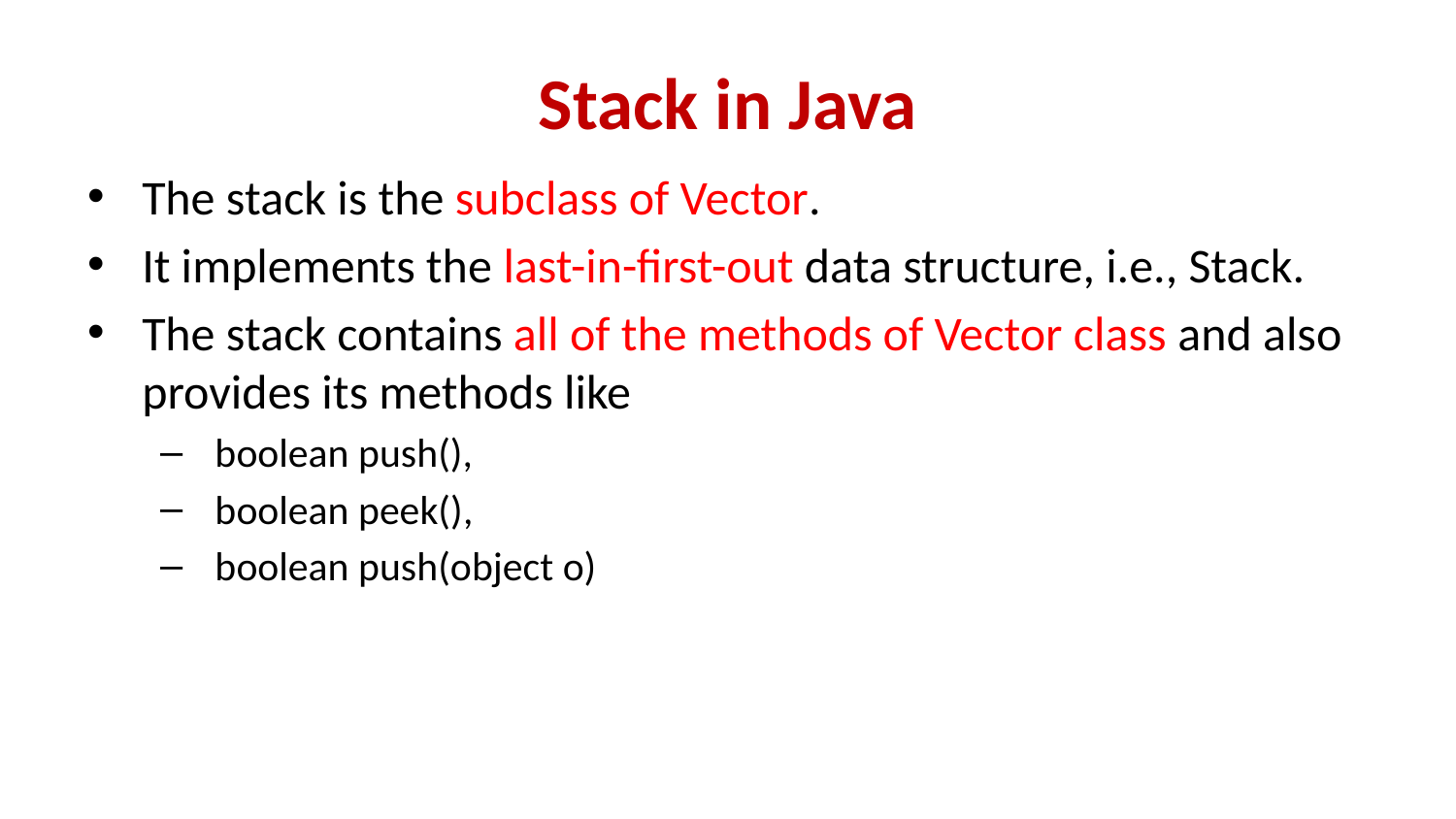

# Stack in Java
The stack is the subclass of Vector.
It implements the last-in-first-out data structure, i.e., Stack.
The stack contains all of the methods of Vector class and also provides its methods like
 boolean push(),
 boolean peek(),
 boolean push(object o)